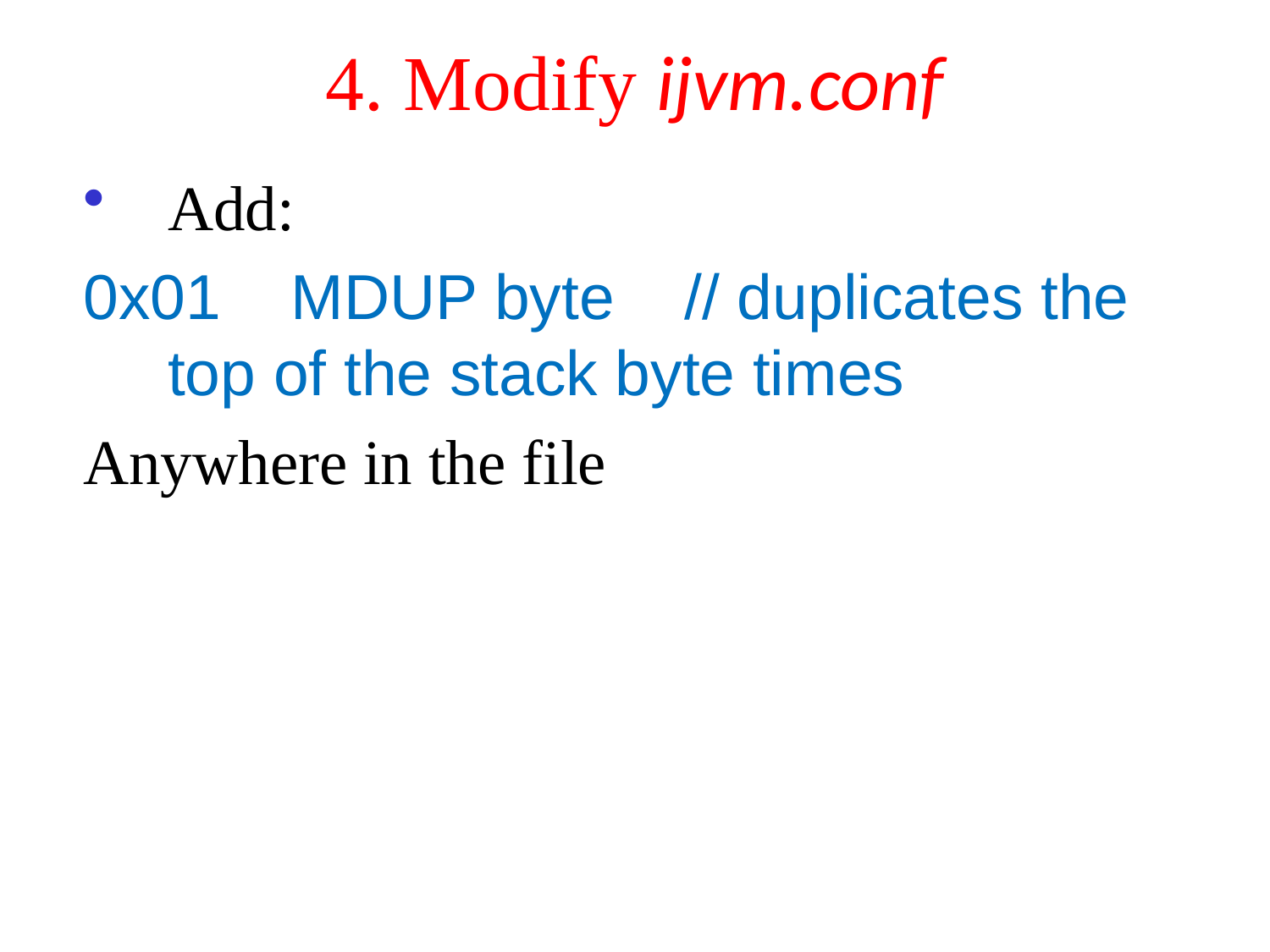

# 4. Modify ijvm.conf
Add:
0x01    MDUP byte    // duplicates the top of the stack byte times
Anywhere in the file